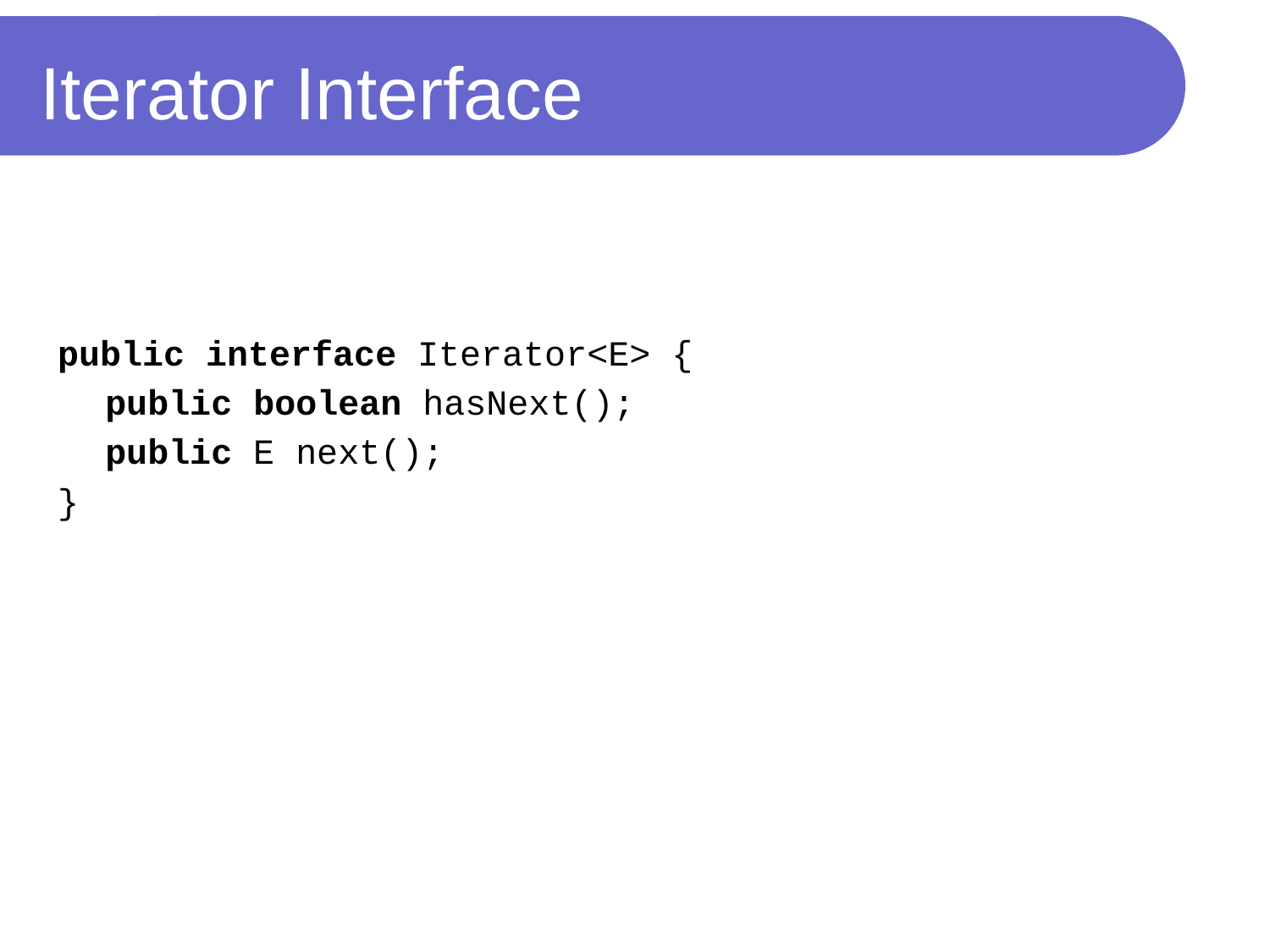

# Iterator Interface

public interface Iterator<E> {
	public boolean hasNext();
	public E next();
}